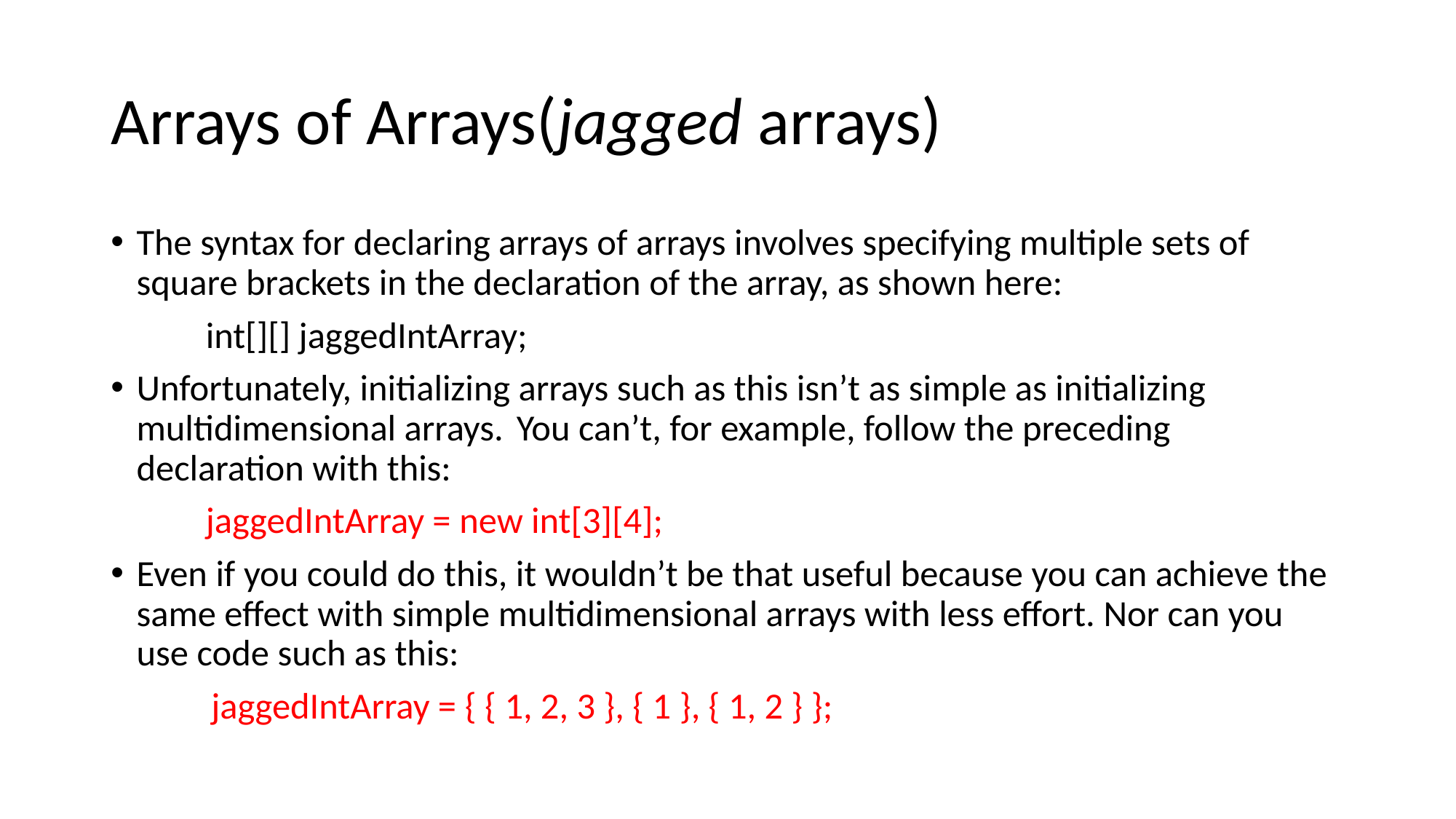

# Arrays of Arrays(jagged arrays)
The syntax for declaring arrays of arrays involves specifying multiple sets of square brackets in the declaration of the array, as shown here:
	int[][] jaggedIntArray;
Unfortunately, initializing arrays such as this isn’t as simple as initializing multidimensional arrays.	You can’t, for example, follow the preceding declaration with this:
	jaggedIntArray = new int[3][4];
Even if you could do this, it wouldn’t be that useful because you can achieve the same effect with simple multidimensional arrays with less effort. Nor can you use code such as this:
            jaggedIntArray = { { 1, 2, 3 }, { 1 }, { 1, 2 } };